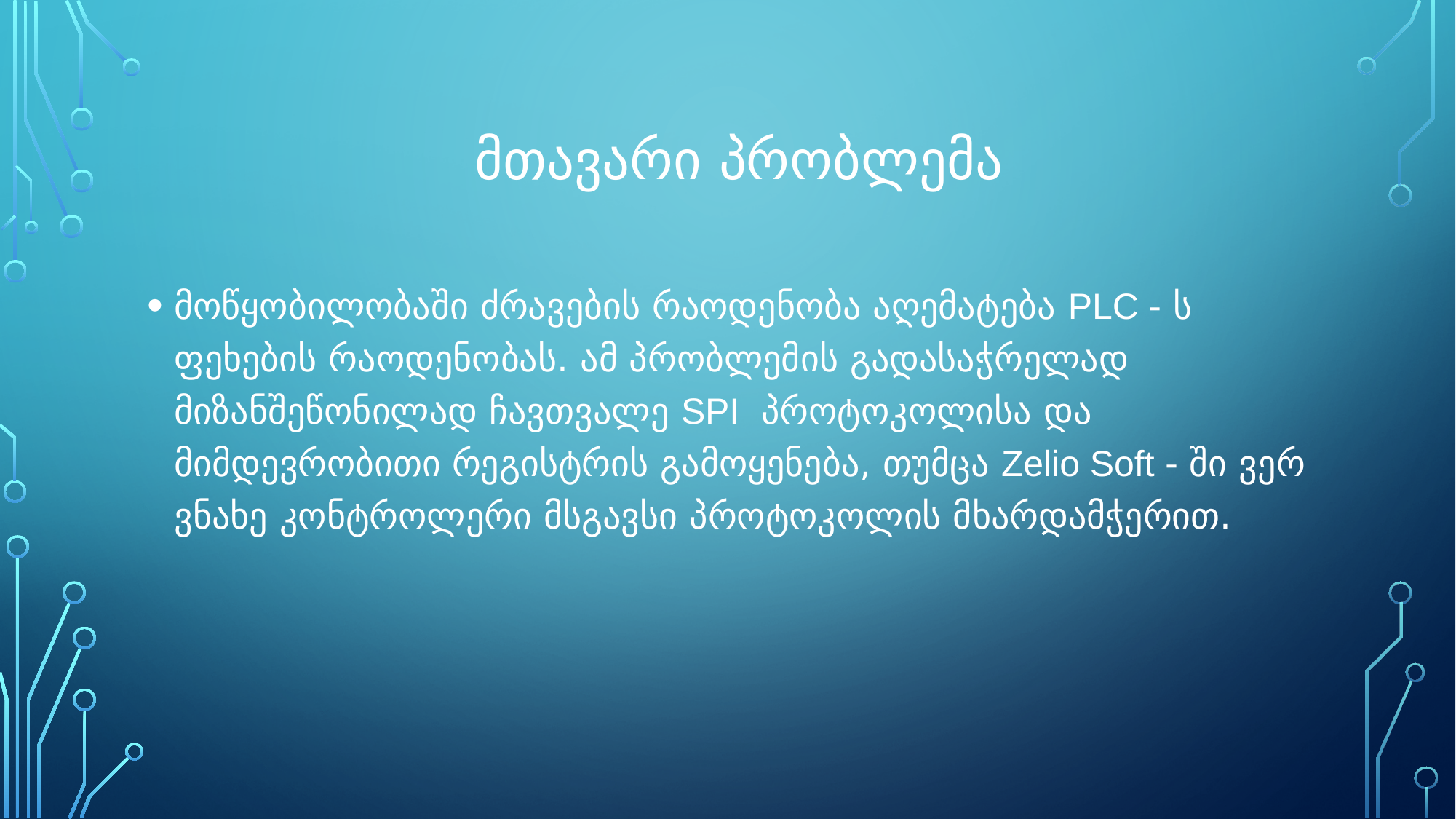

# მთავარი პრობლემა
მოწყობილობაში ძრავების რაოდენობა აღემატება PLC - ს ფეხების რაოდენობას. ამ პრობლემის გადასაჭრელად მიზანშეწონილად ჩავთვალე SPI  პროტოკოლისა და მიმდევრობითი რეგისტრის გამოყენება, თუმცა Zelio Soft - ში ვერ ვნახე კონტროლერი მსგავსი პროტოკოლის მხარდამჭერით.